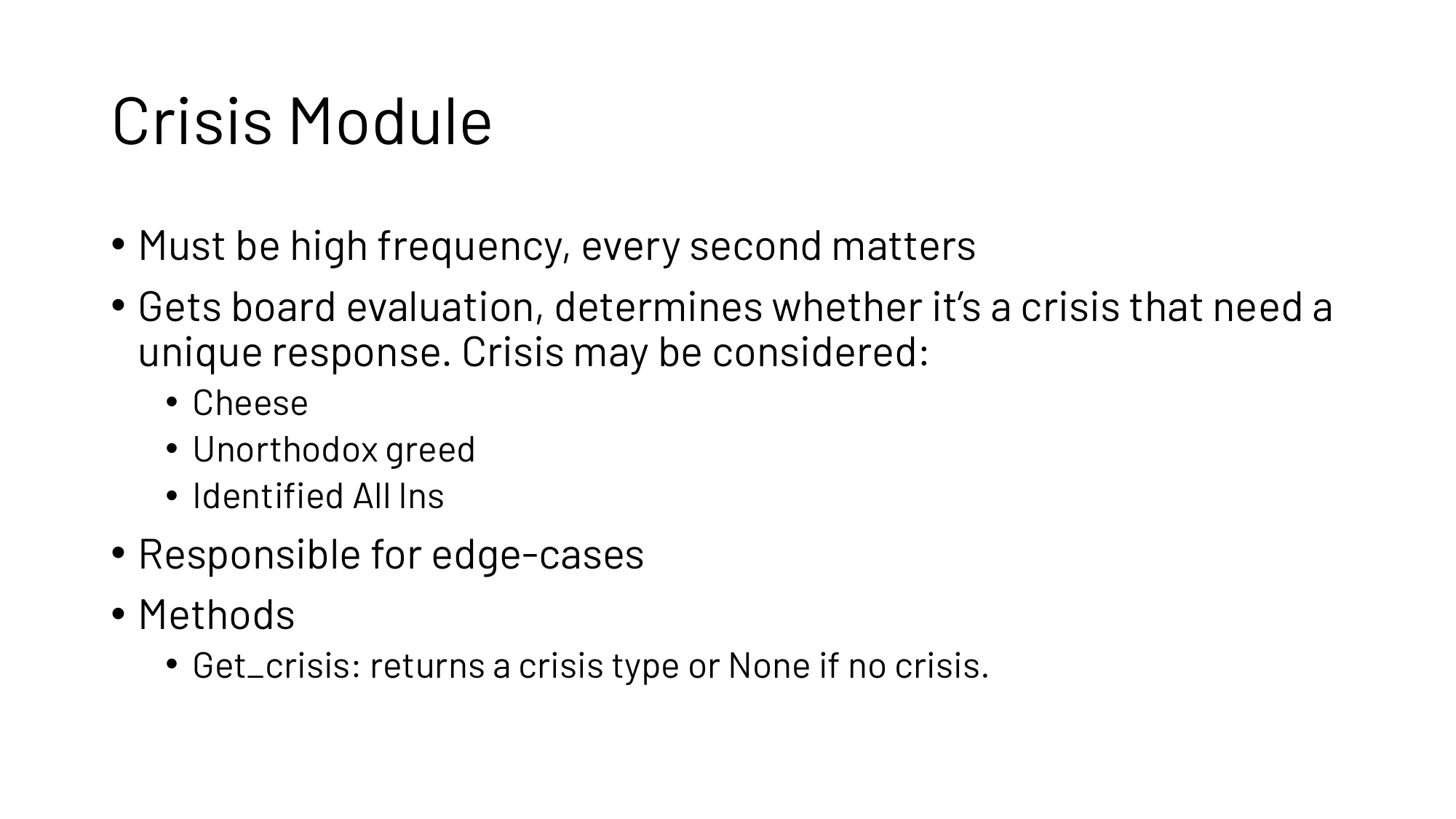

# Crisis Module
Must be high frequency, every second matters
Gets board evaluation, determines whether it’s a crisis that need a unique response. Crisis may be considered:
Cheese
Unorthodox greed
Identified All Ins
Responsible for edge-cases
Methods
Get_crisis: returns a crisis type or None if no crisis.